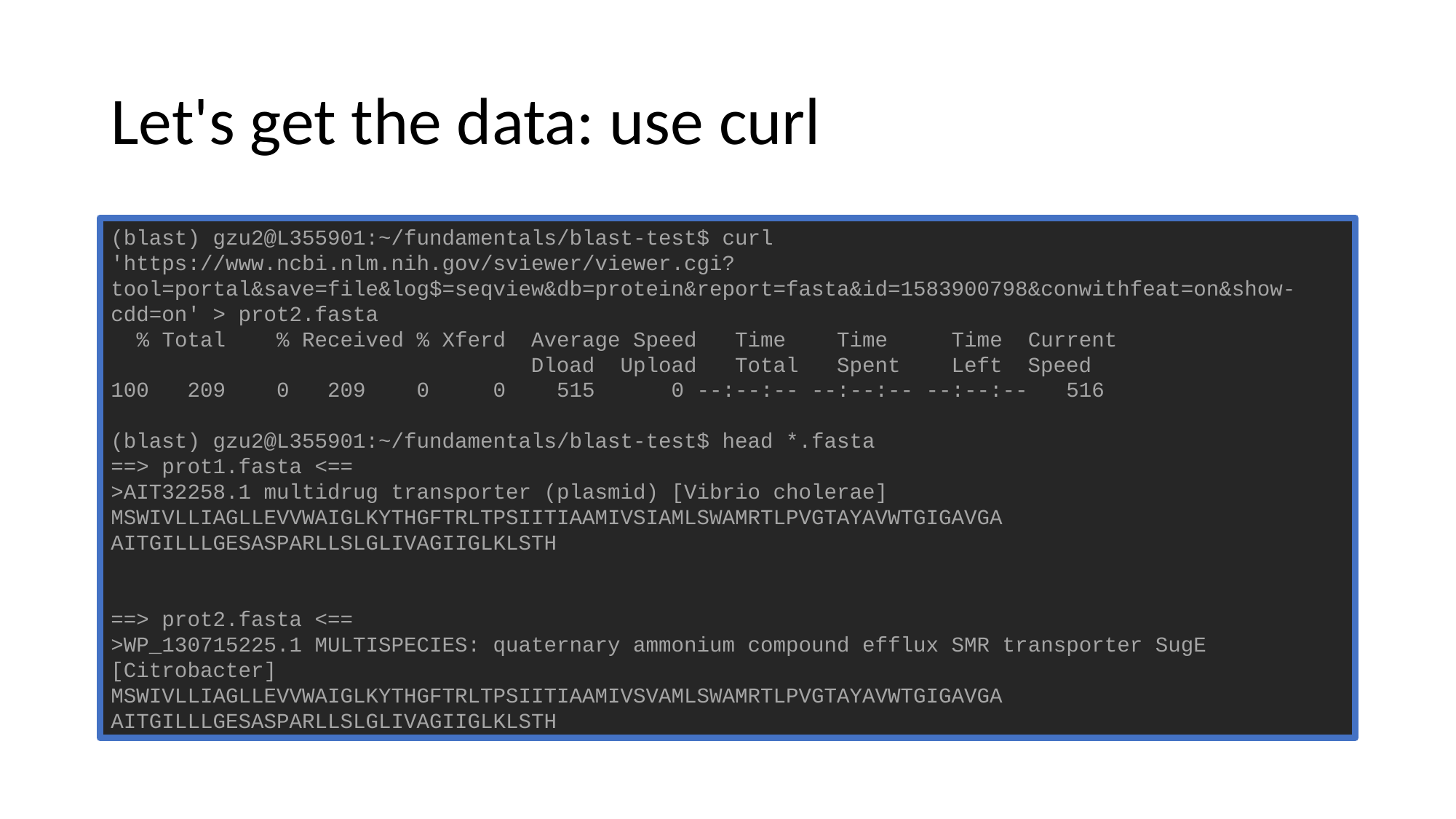

# Let's get the data: use curl
(blast) gzu2@L355901:~/fundamentals/blast-test$ curl 'https://www.ncbi.nlm.nih.gov/sviewer/viewer.cgi?tool=portal&save=file&log$=seqview&db=protein&report=fasta&id=1583900798&conwithfeat=on&show-cdd=on' > prot2.fasta
  % Total    % Received % Xferd  Average Speed   Time    Time     Time  Current
                                 Dload  Upload   Total   Spent    Left  Speed
100   209    0   209    0     0    515      0 --:--:-- --:--:-- --:--:--   516

(blast) gzu2@L355901:~/fundamentals/blast-test$ head *.fasta
==> prot1.fasta <==
>AIT32258.1 multidrug transporter (plasmid) [Vibrio cholerae]
MSWIVLLIAGLLEVVWAIGLKYTHGFTRLTPSIITIAAMIVSIAMLSWAMRTLPVGTAYAVWTGIGAVGA
AITGILLLGESASPARLLSLGLIVAGIIGLKLSTH

==> prot2.fasta <==
>WP_130715225.1 MULTISPECIES: quaternary ammonium compound efflux SMR transporter SugE [Citrobacter]
MSWIVLLIAGLLEVVWAIGLKYTHGFTRLTPSIITIAAMIVSVAMLSWAMRTLPVGTAYAVWTGIGAVGA
AITGILLLGESASPARLLSLGLIVAGIIGLKLSTH